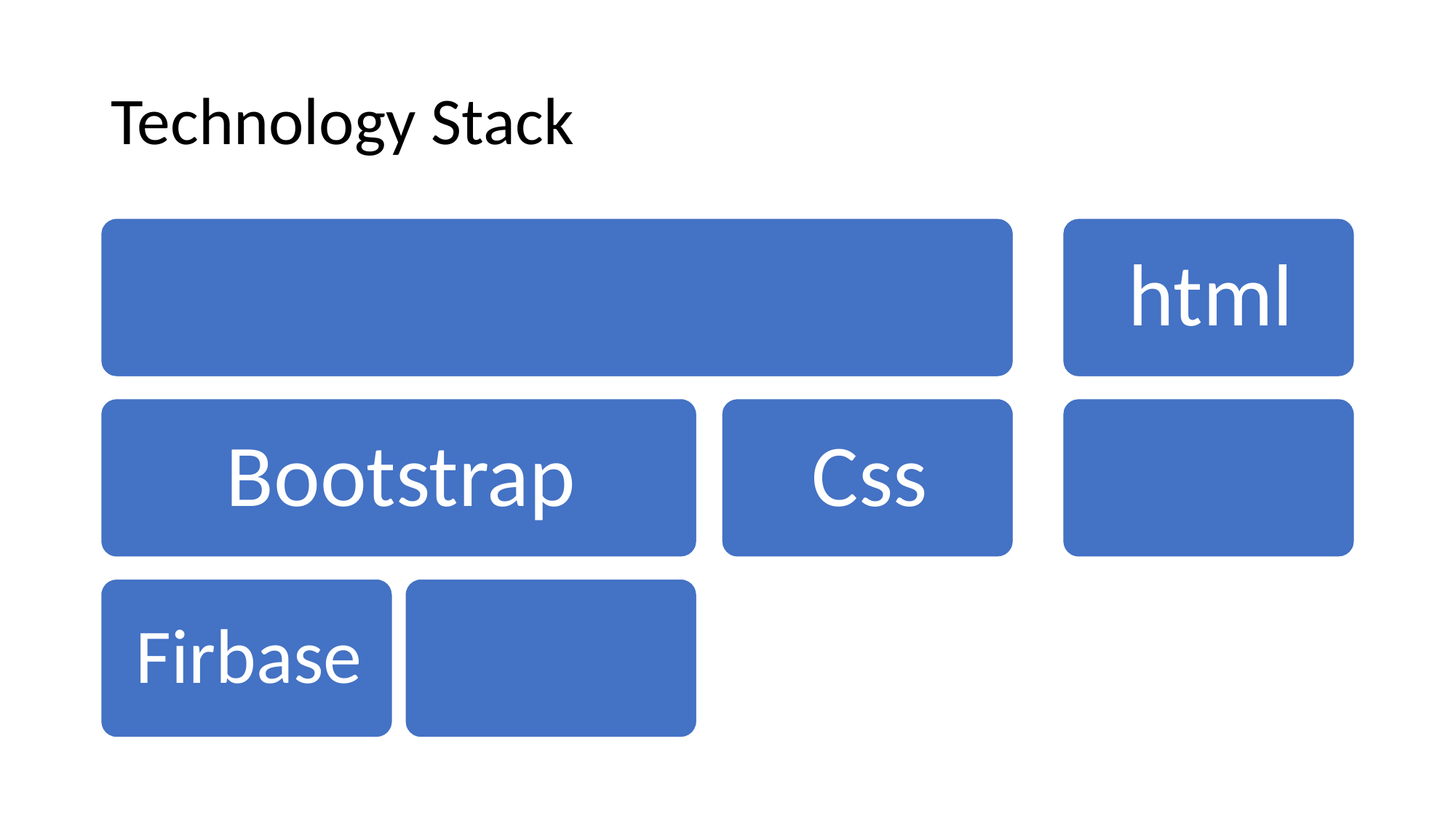

# Technology Stack

Bootstrap
Firbase

Css
html